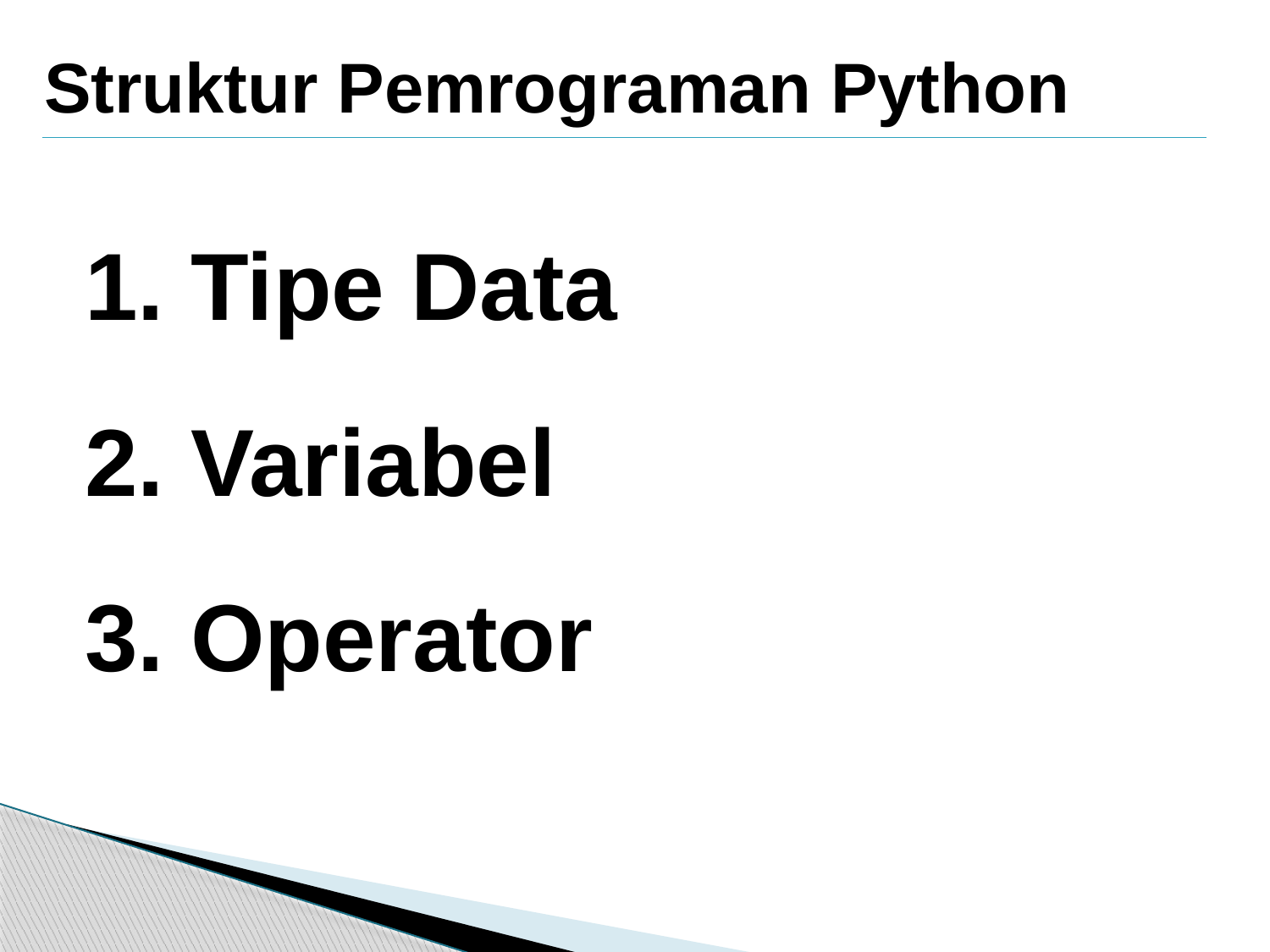

Struktur Pemrograman Python
1. Tipe Data
2. Variabel
3. Operator